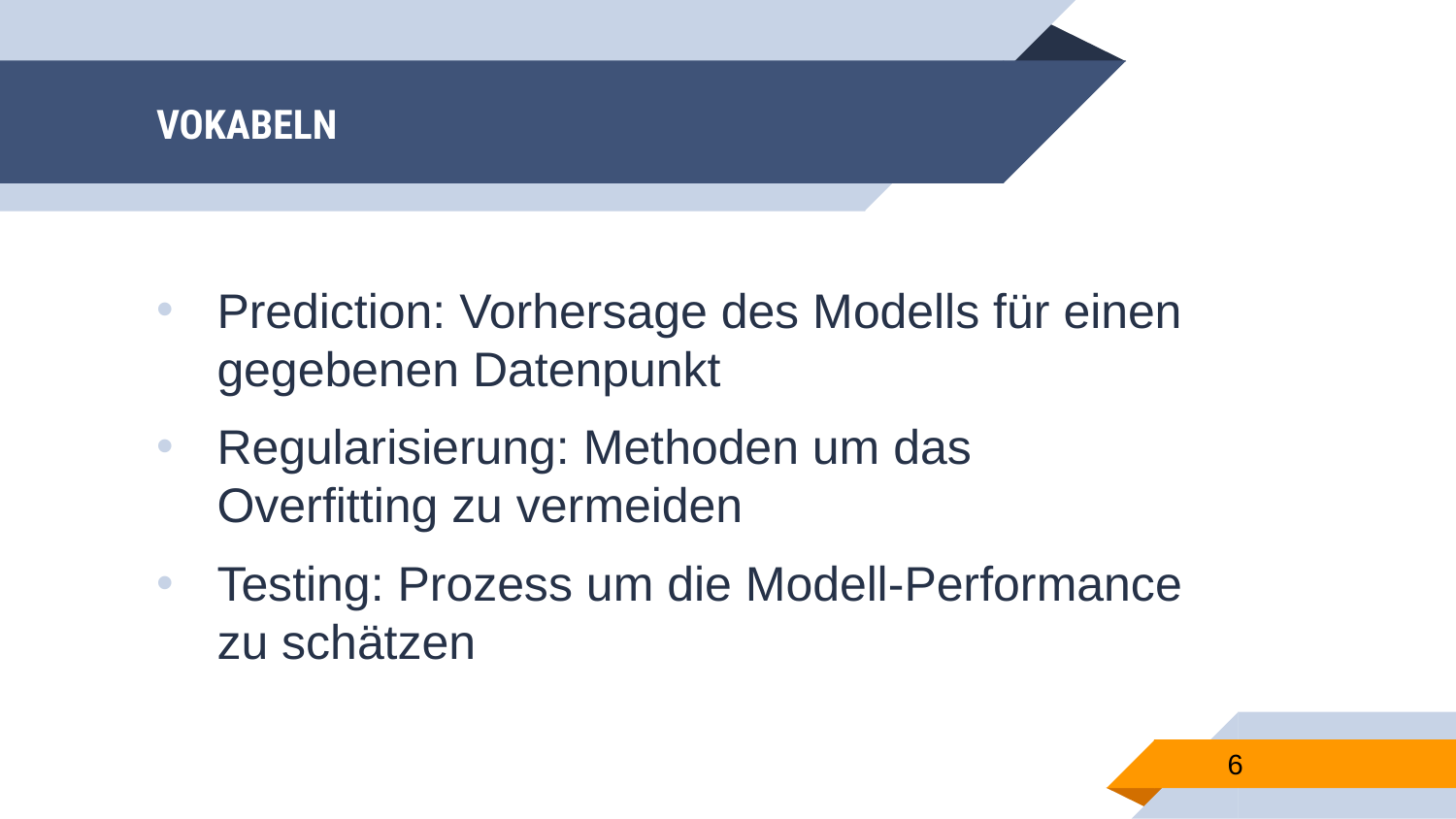

# VOKABELN
Prediction: Vorhersage des Modells für einen gegebenen Datenpunkt
Regularisierung: Methoden um das Overfitting zu vermeiden
Testing: Prozess um die Modell-Performance zu schätzen

6